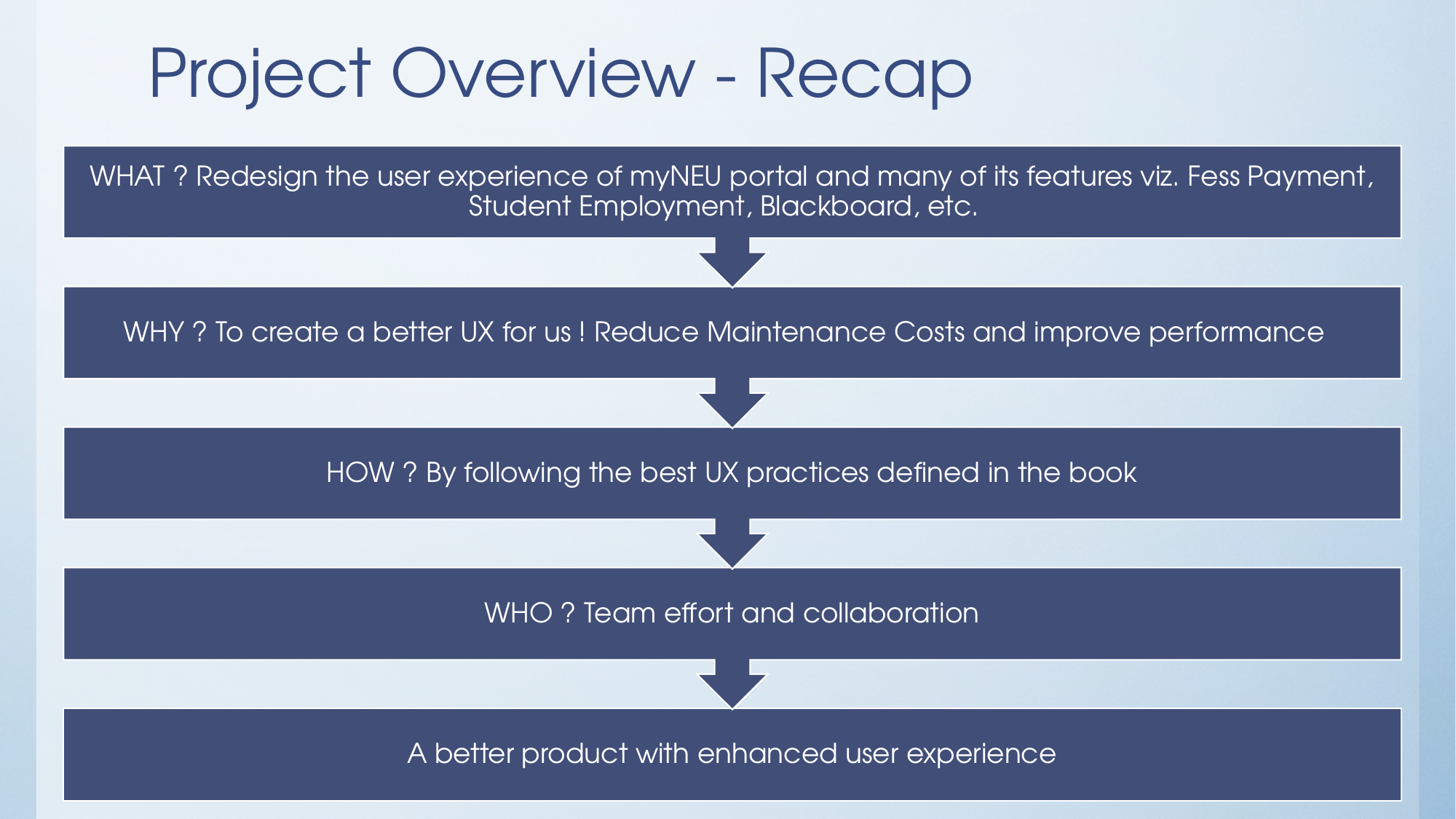

# Project Overview - Recap
A better product with enhanced user experience
WHO ? Team effort and collaboration
HOW ? By following the best UX practices defined in the book
WHY ? To create a better UX for us ! Reduce Maintenance Costs and improve performance
WHAT ? Redesign the user experience of myNEU portal and many of its features viz. Fess Payment, Student Employment, Blackboard, etc.